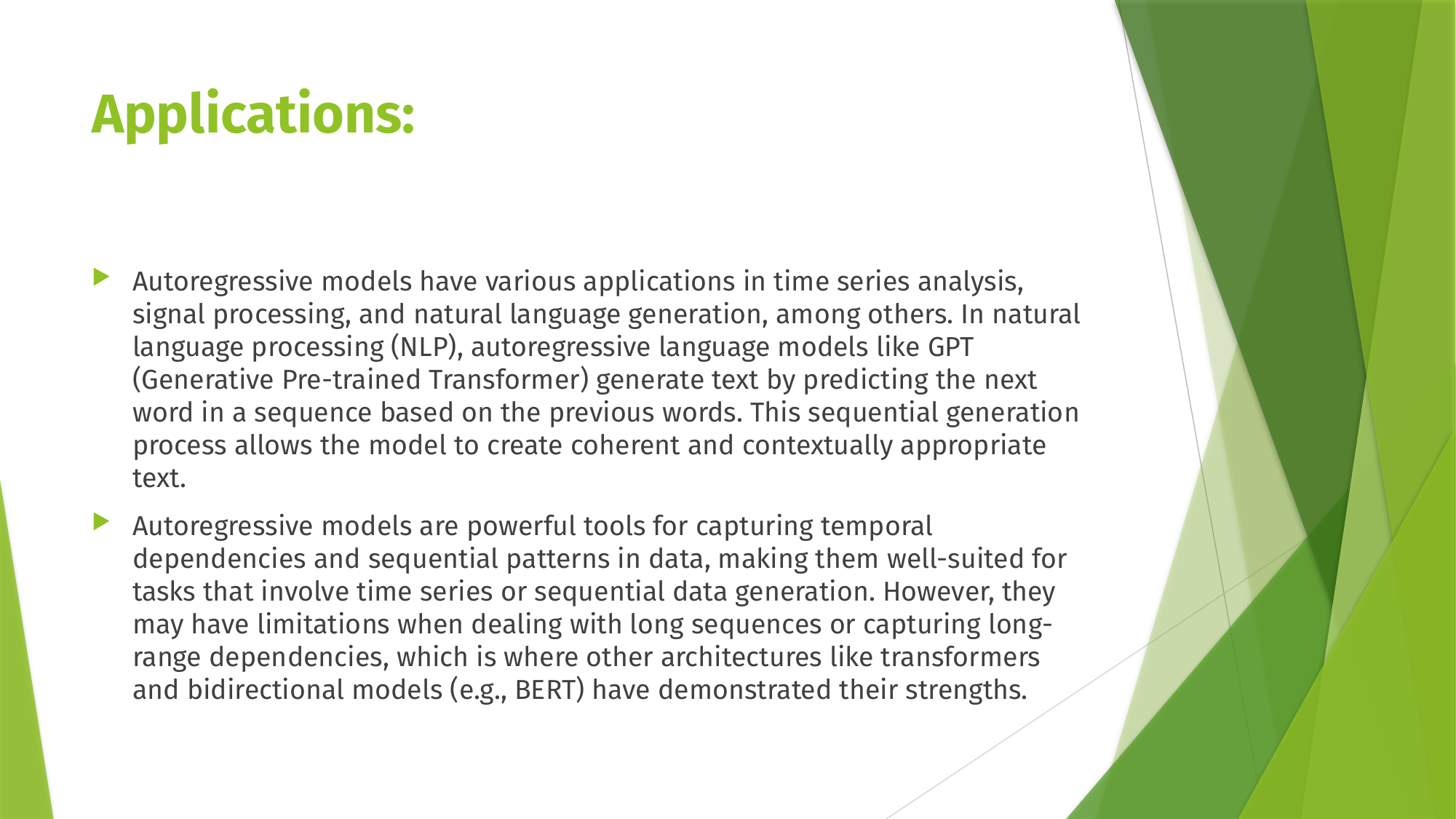

# Applications:
Autoregressive models have various applications in time series analysis, signal processing, and natural language generation, among others. In natural language processing (NLP), autoregressive language models like GPT (Generative Pre-trained Transformer) generate text by predicting the next word in a sequence based on the previous words. This sequential generation process allows the model to create coherent and contextually appropriate text.
Autoregressive models are powerful tools for capturing temporal dependencies and sequential patterns in data, making them well-suited for tasks that involve time series or sequential data generation. However, they may have limitations when dealing with long sequences or capturing long-range dependencies, which is where other architectures like transformers and bidirectional models (e.g., BERT) have demonstrated their strengths.